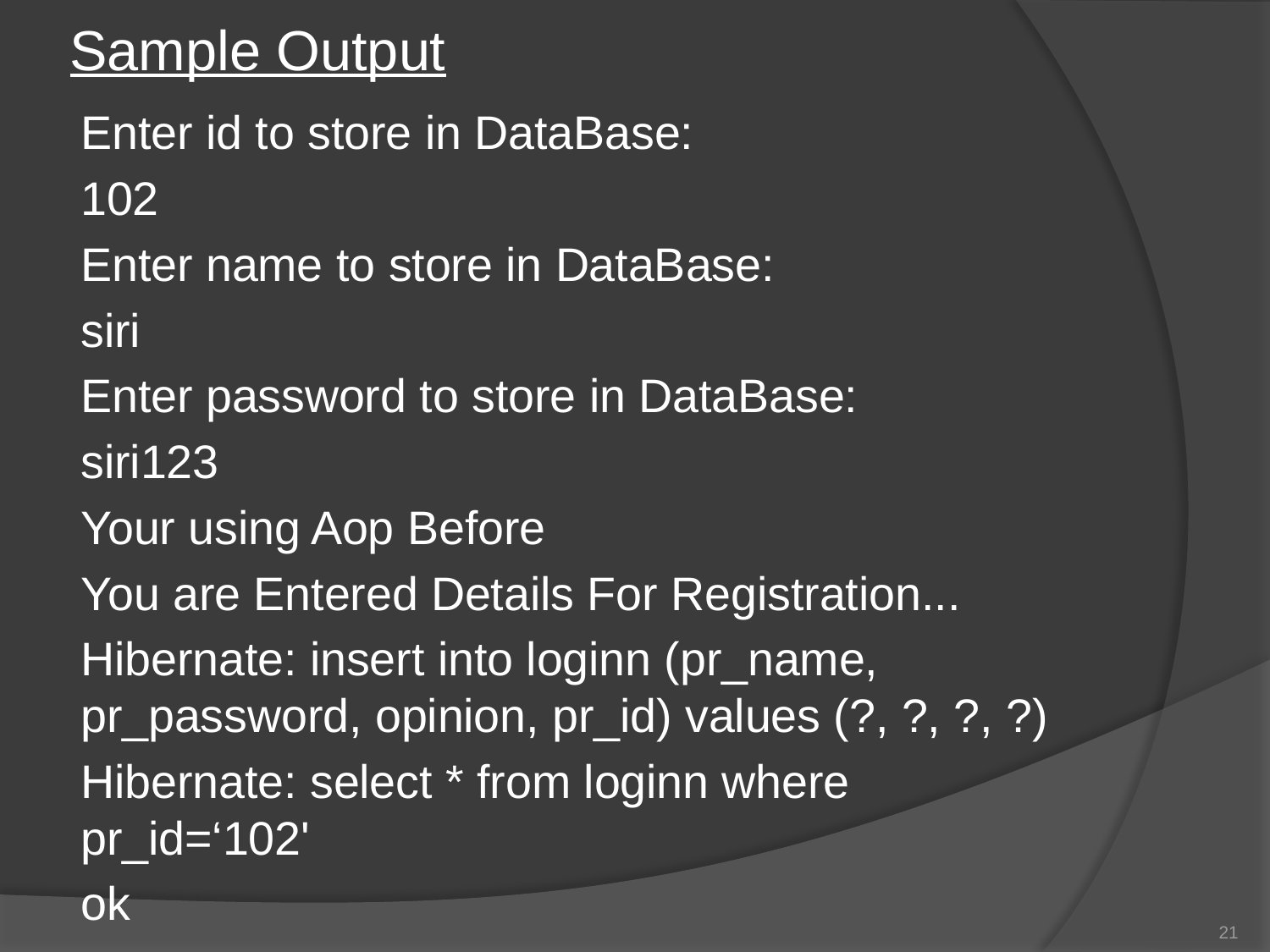

# Sample Output
Enter id to store in DataBase:
102
Enter name to store in DataBase:
siri
Enter password to store in DataBase:
siri123
Your using Aop Before
You are Entered Details For Registration...
Hibernate: insert into loginn (pr_name, pr_password, opinion, pr_id) values (?, ?, ?, ?)
Hibernate: select * from loginn where pr_id=‘102'
ok
21